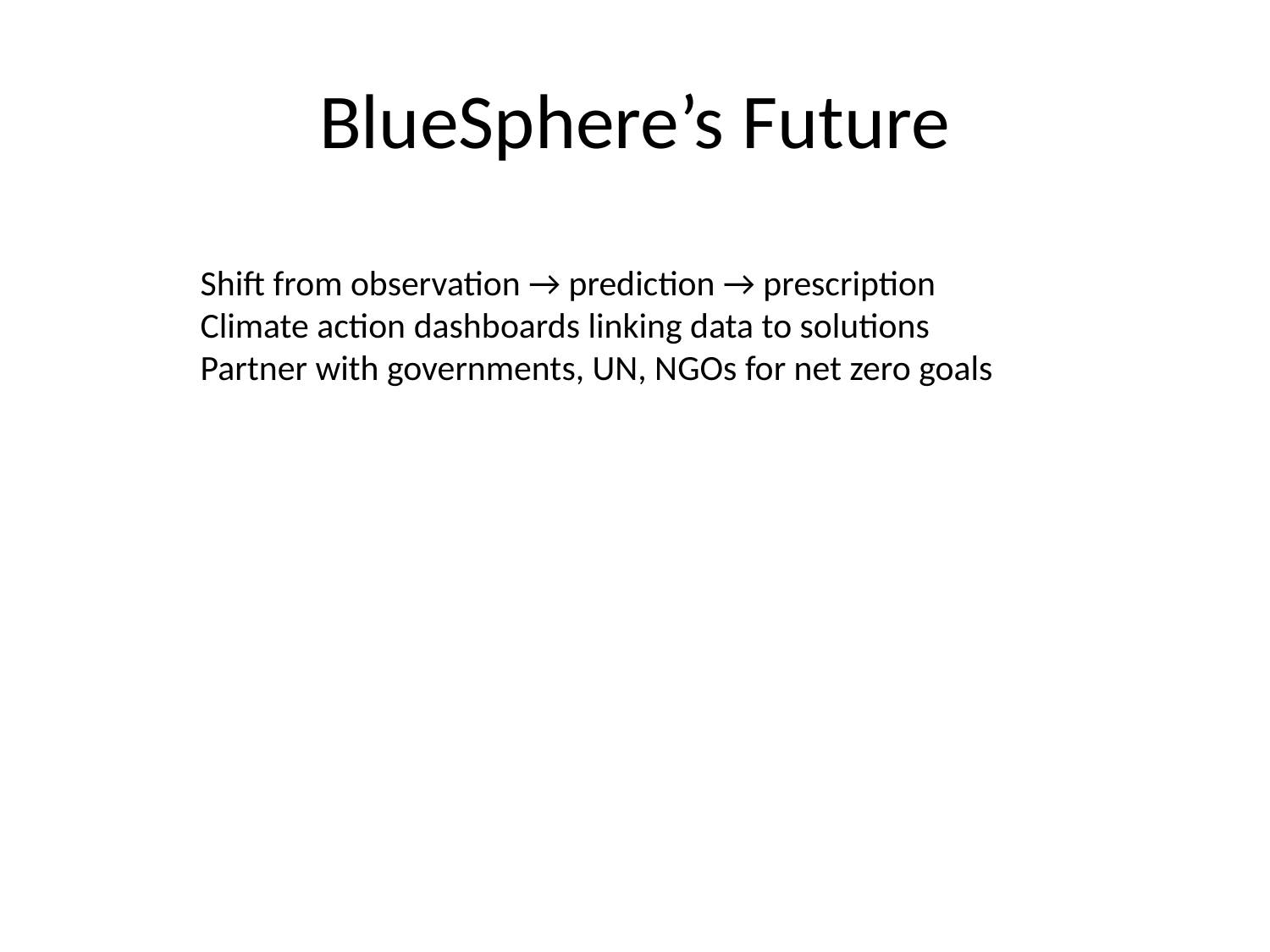

# BlueSphere’s Future

Shift from observation → prediction → prescription
Climate action dashboards linking data to solutions
Partner with governments, UN, NGOs for net zero goals